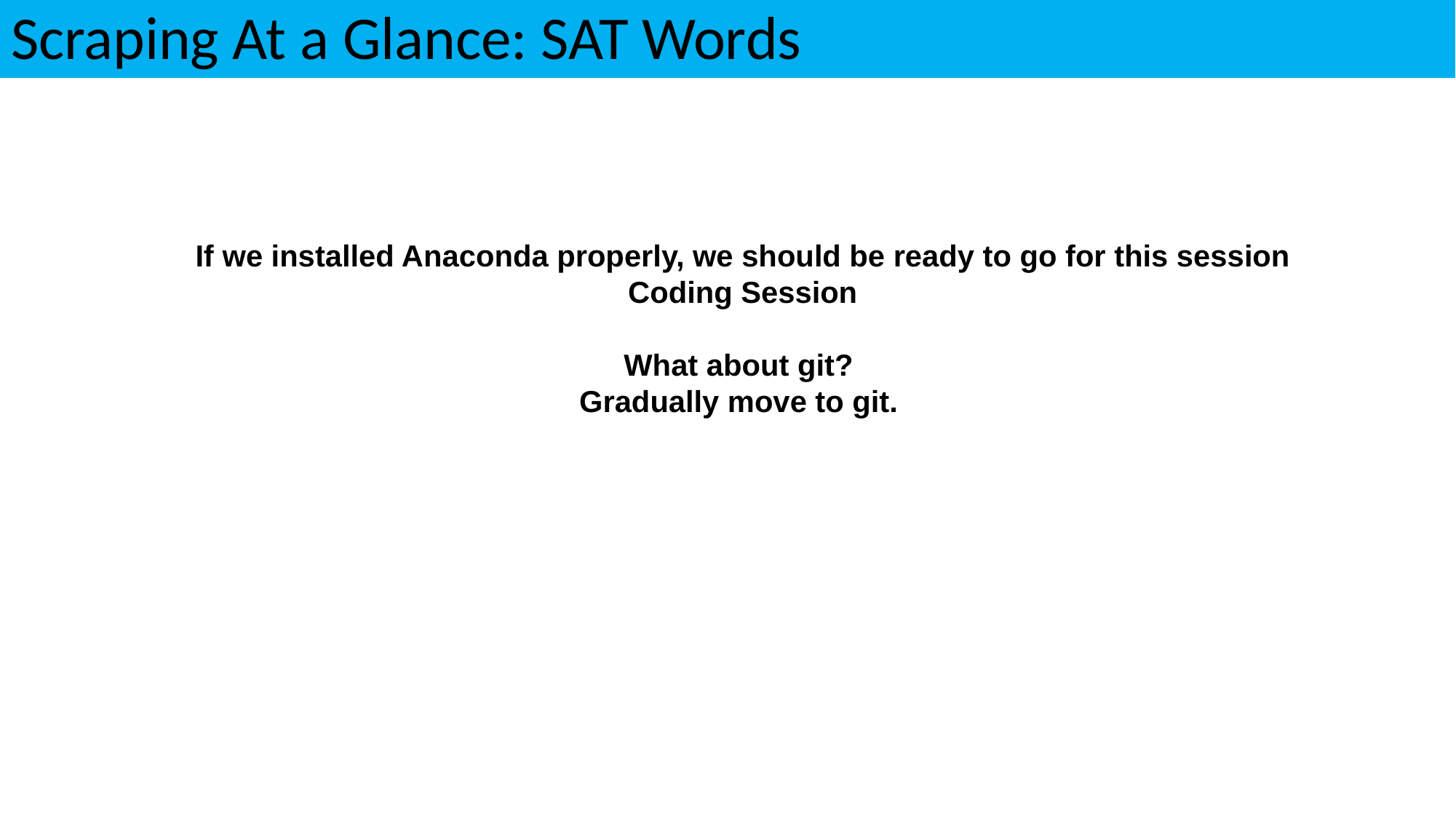

Scraping At a Glance: SAT Words
If we installed Anaconda properly, we should be ready to go for this session
Coding Session

What about git?
Gradually move to git.